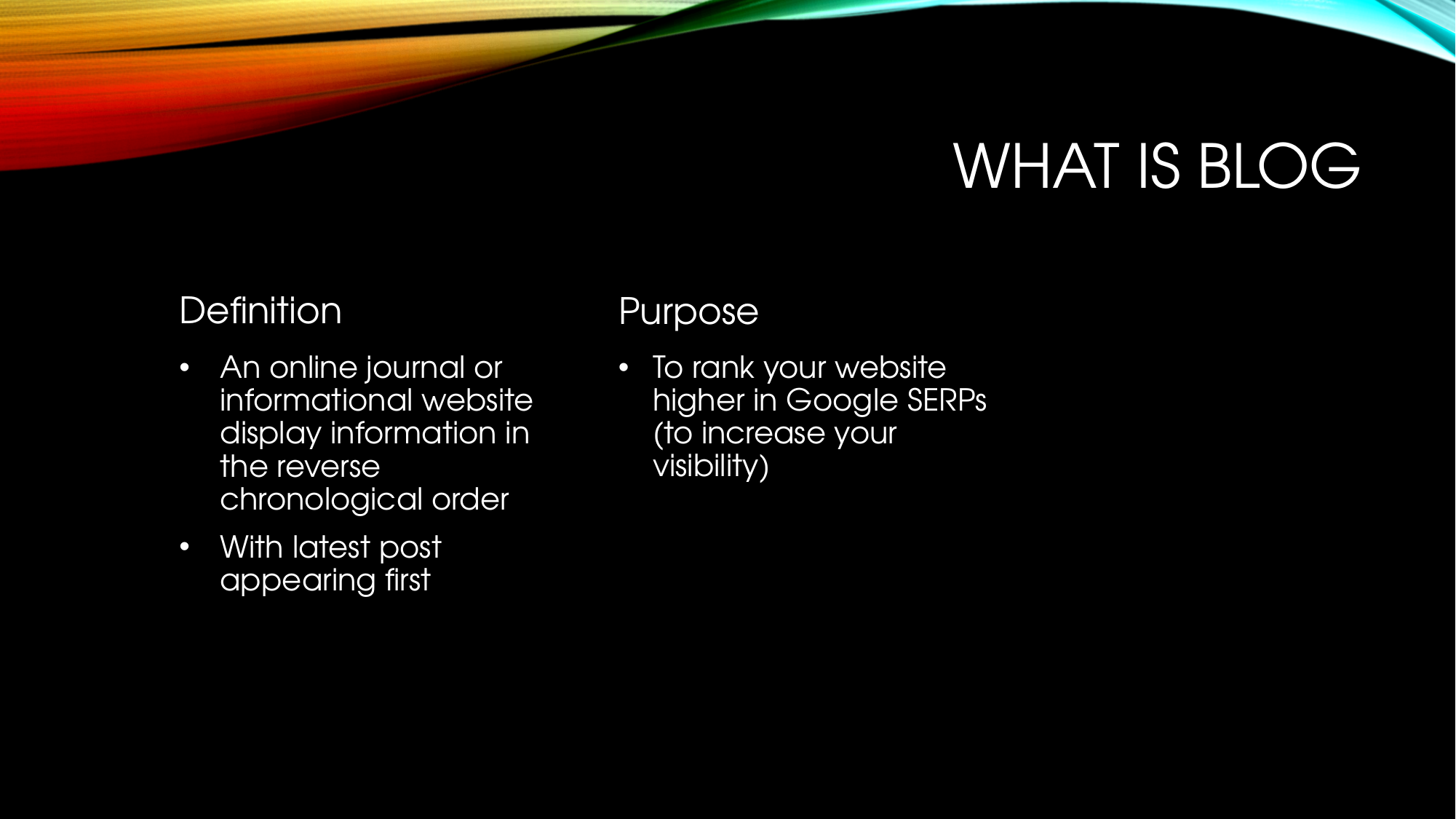

# What is blog
Purpose
Definition
To rank your website higher in Google SERPs (to increase your visibility)

An online journal or informational website display information in the reverse chronological order
With latest post appearing first